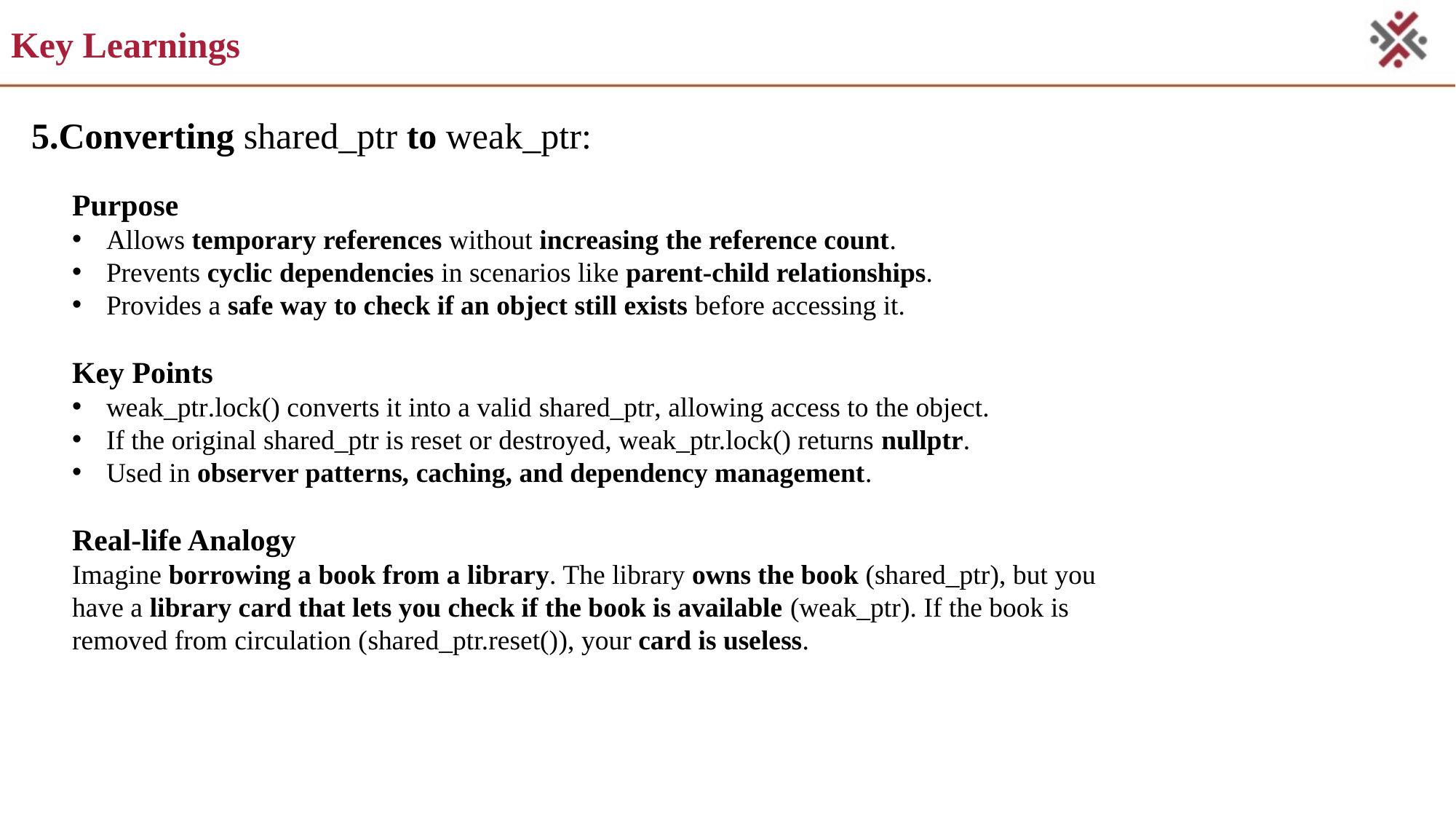

# Key Learnings
5.Converting shared_ptr to weak_ptr:
Purpose
Allows temporary references without increasing the reference count.
Prevents cyclic dependencies in scenarios like parent-child relationships.
Provides a safe way to check if an object still exists before accessing it.

Key Points
weak_ptr.lock() converts it into a valid shared_ptr, allowing access to the object.
If the original shared_ptr is reset or destroyed, weak_ptr.lock() returns nullptr.
Used in observer patterns, caching, and dependency management.

Real-life Analogy
Imagine borrowing a book from a library. The library owns the book (shared_ptr), but you have a library card that lets you check if the book is available (weak_ptr). If the book is removed from circulation (shared_ptr.reset()), your card is useless.